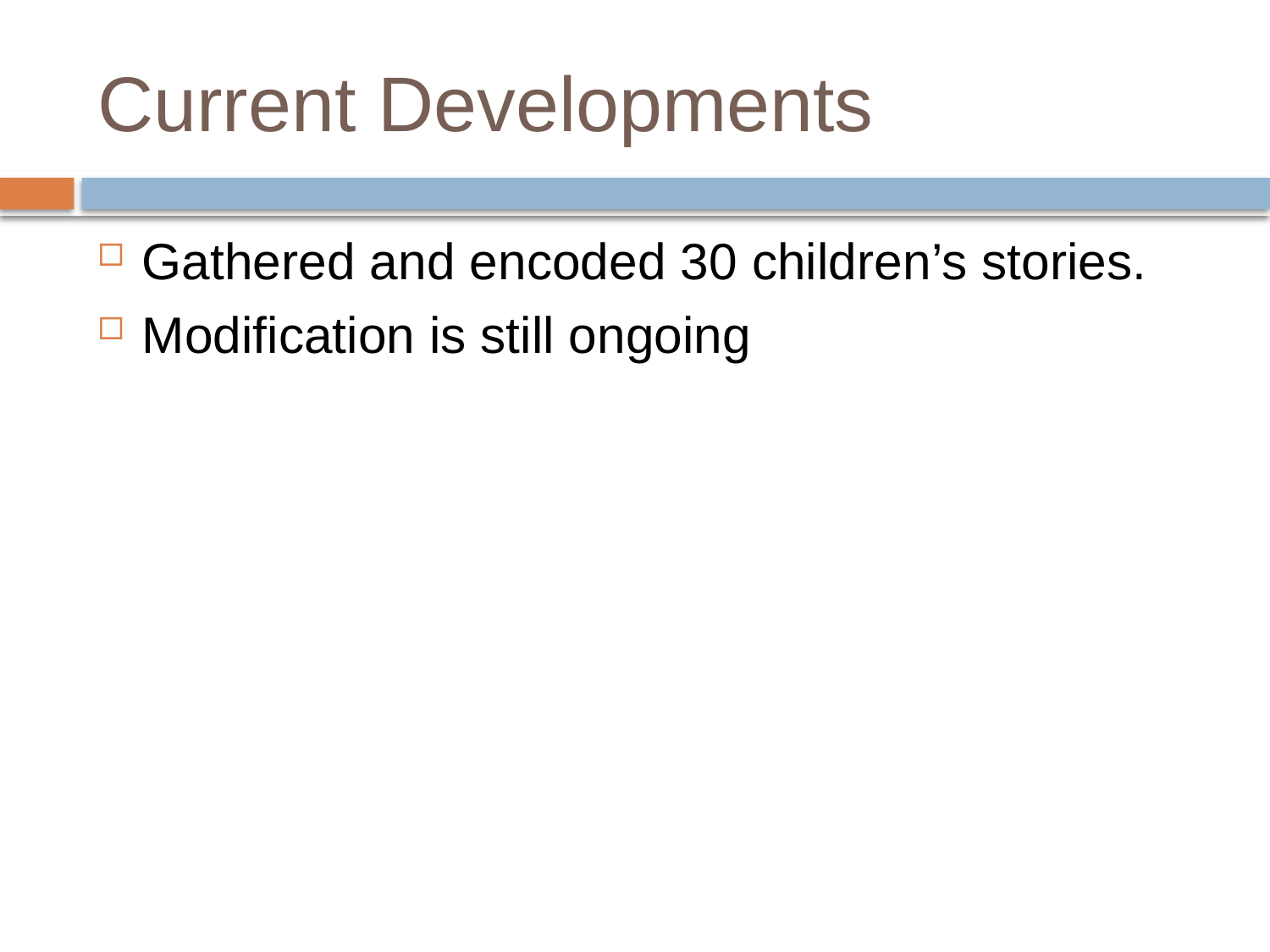

# Current Developments
Gathered and encoded 30 children’s stories.
Modification is still ongoing